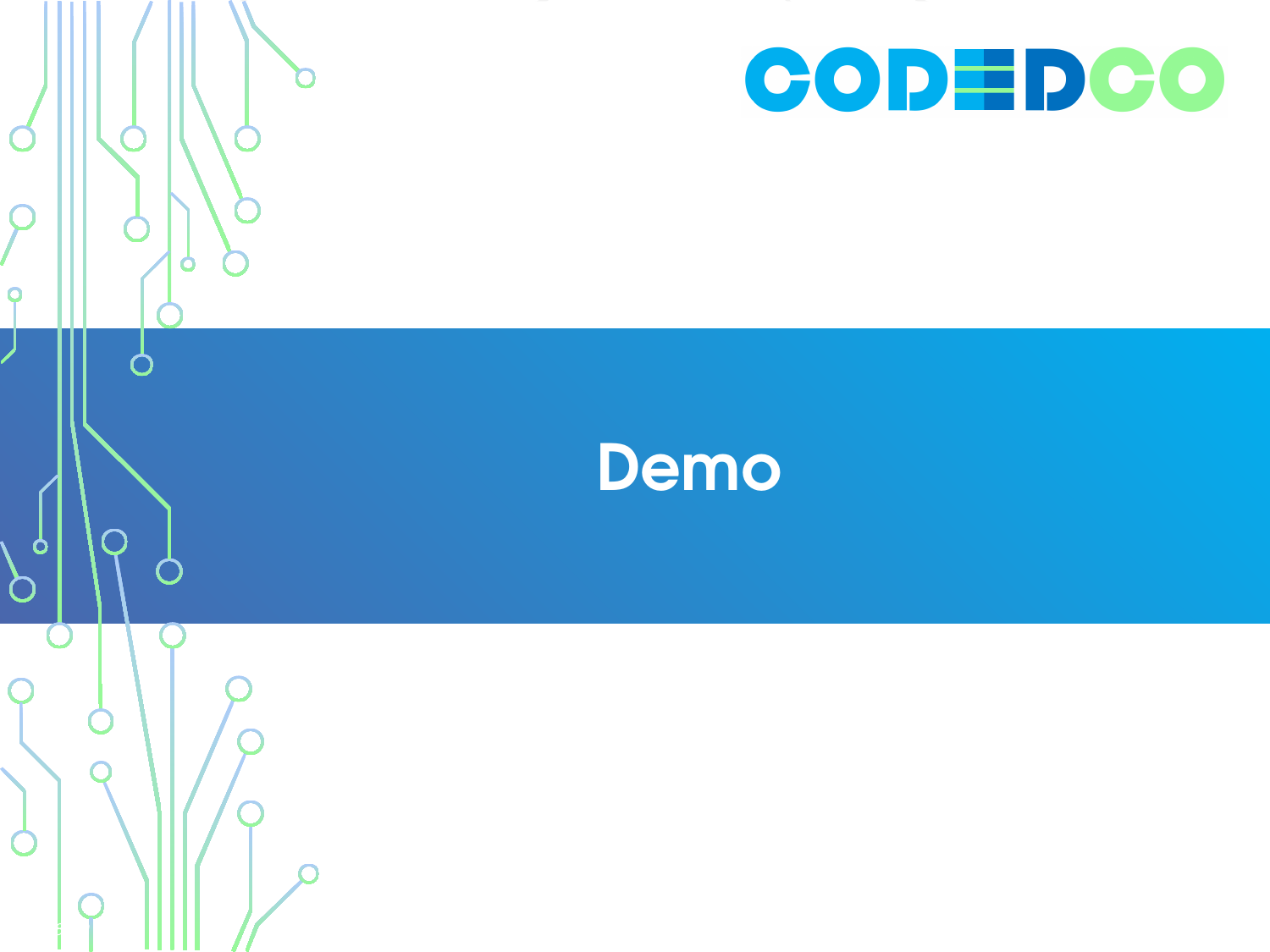

# Demo
CODEDCO: A Case for Support
10/18/2018